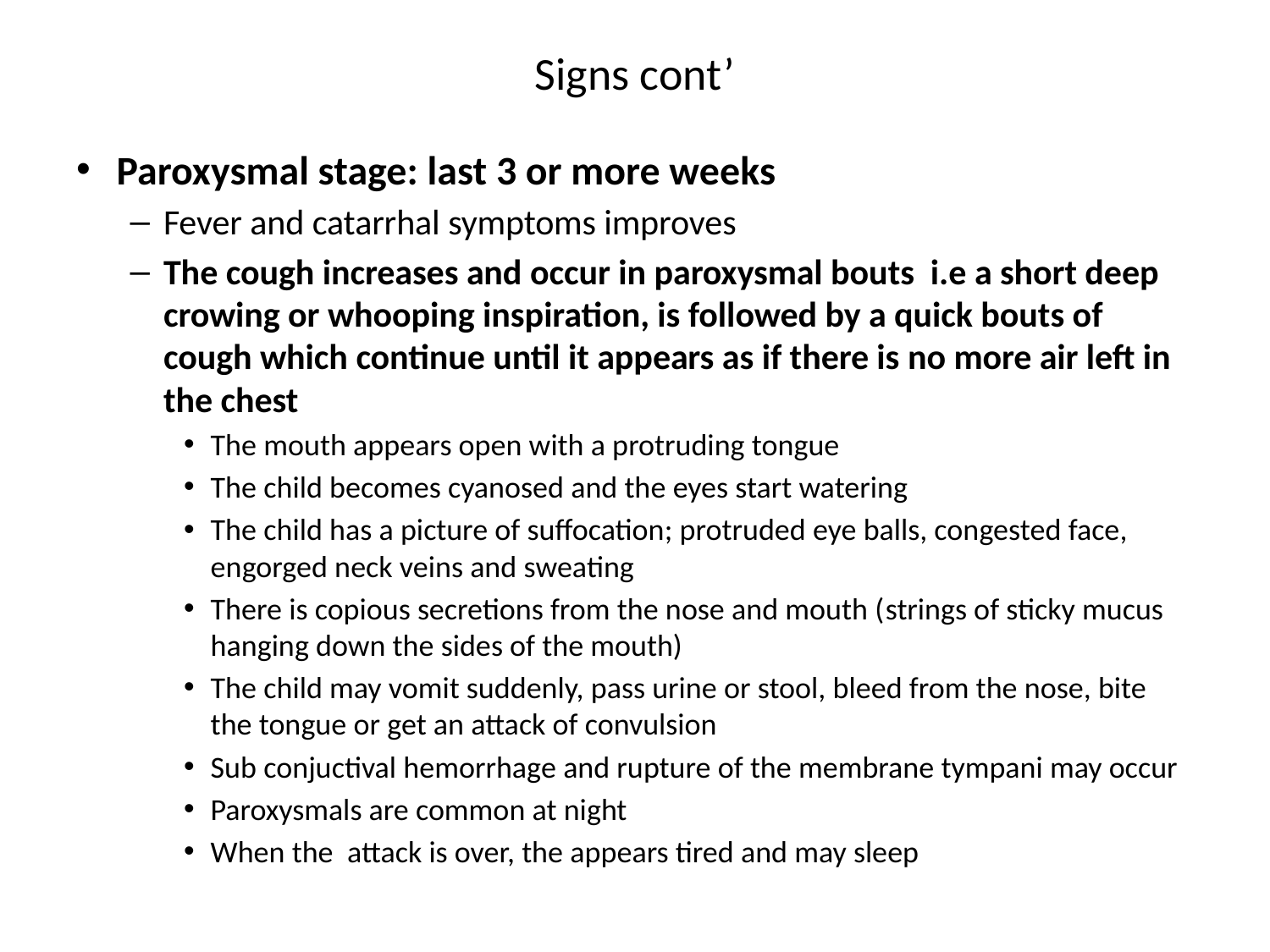

# Signs cont’
Paroxysmal stage: last 3 or more weeks
Fever and catarrhal symptoms improves
The cough increases and occur in paroxysmal bouts  i.e a short deep crowing or whooping inspiration, is followed by a quick bouts of cough which continue until it appears as if there is no more air left in the chest
The mouth appears open with a protruding tongue
The child becomes cyanosed and the eyes start watering
The child has a picture of suffocation; protruded eye balls, congested face, engorged neck veins and sweating
There is copious secretions from the nose and mouth (strings of sticky mucus hanging down the sides of the mouth)
The child may vomit suddenly, pass urine or stool, bleed from the nose, bite the tongue or get an attack of convulsion
Sub conjuctival hemorrhage and rupture of the membrane tympani may occur
Paroxysmals are common at night
When the  attack is over, the appears tired and may sleep